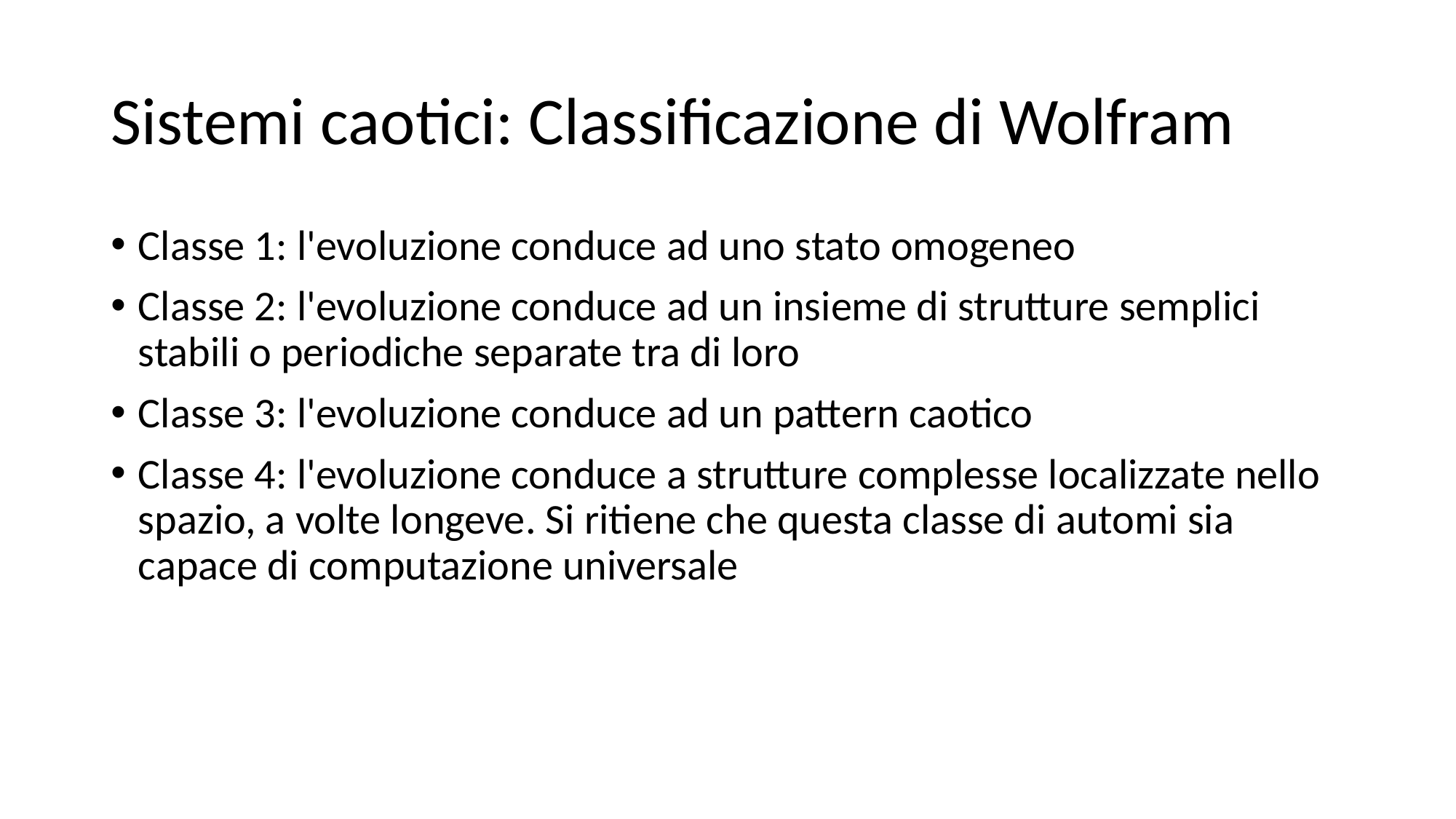

# Sistemi caotici: Classificazione di Wolfram
Classe 1: l'evoluzione conduce ad uno stato omogeneo
Classe 2: l'evoluzione conduce ad un insieme di strutture semplici stabili o periodiche separate tra di loro
Classe 3: l'evoluzione conduce ad un pattern caotico
Classe 4: l'evoluzione conduce a strutture complesse localizzate nello spazio, a volte longeve. Si ritiene che questa classe di automi sia capace di computazione universale